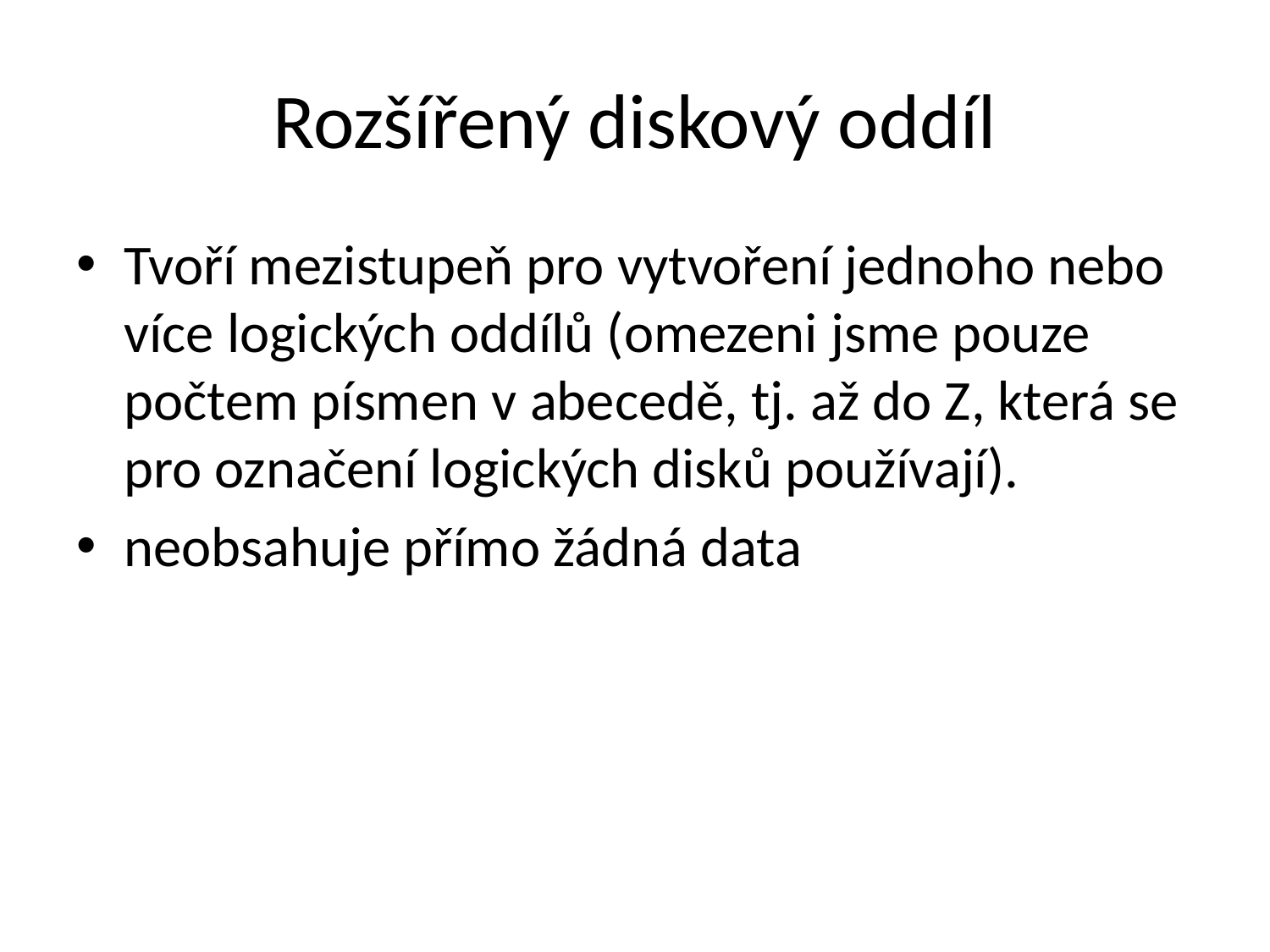

# Rozšířený diskový oddíl
Tvoří mezistupeň pro vytvoření jednoho nebo více logických oddílů (omezeni jsme pouze počtem písmen v abecedě, tj. až do Z, která se pro označení logických disků používají).
neobsahuje přímo žádná data